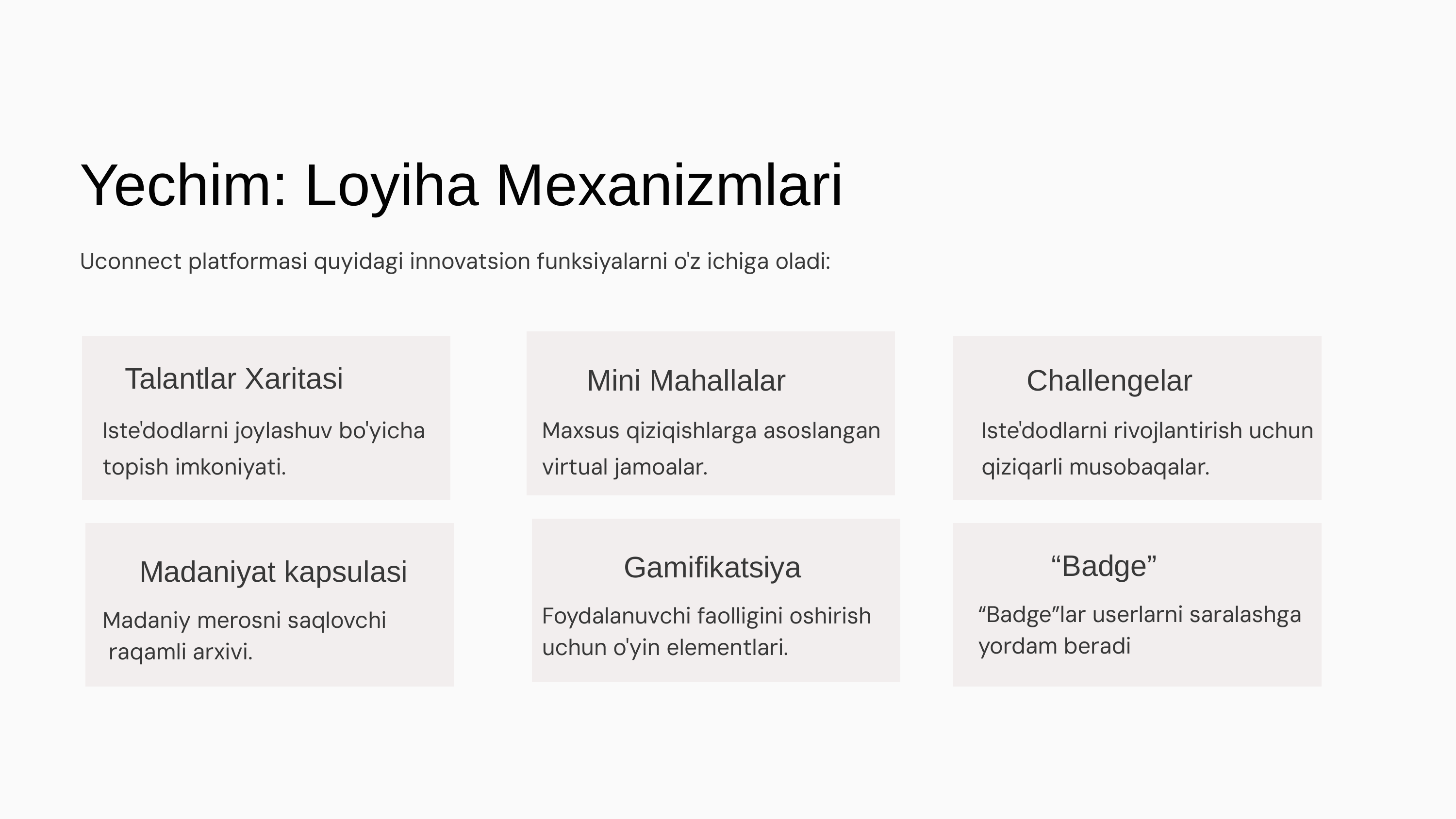

Yechim: Loyiha Mexanizmlari
Uconnect platformasi quyidagi innovatsion funksiyalarni o'z ichiga oladi:

 Talantlar Xaritasi
 Mini Mahallalar
 Challengelar
Iste'dodlarni joylashuv bo'yicha topish imkoniyati.
Maxsus qiziqishlarga asoslangan virtual jamoalar.
Iste'dodlarni rivojlantirish uchun qiziqarli musobaqalar.

“Badge”
 Gamifikatsiya
Madaniyat kapsulasi
“Badge”lar userlarni saralashga
yordam beradi
Foydalanuvchi faolligini oshirish uchun o'yin elementlari.
Madaniy merosni saqlovchi
 raqamli arxivi.